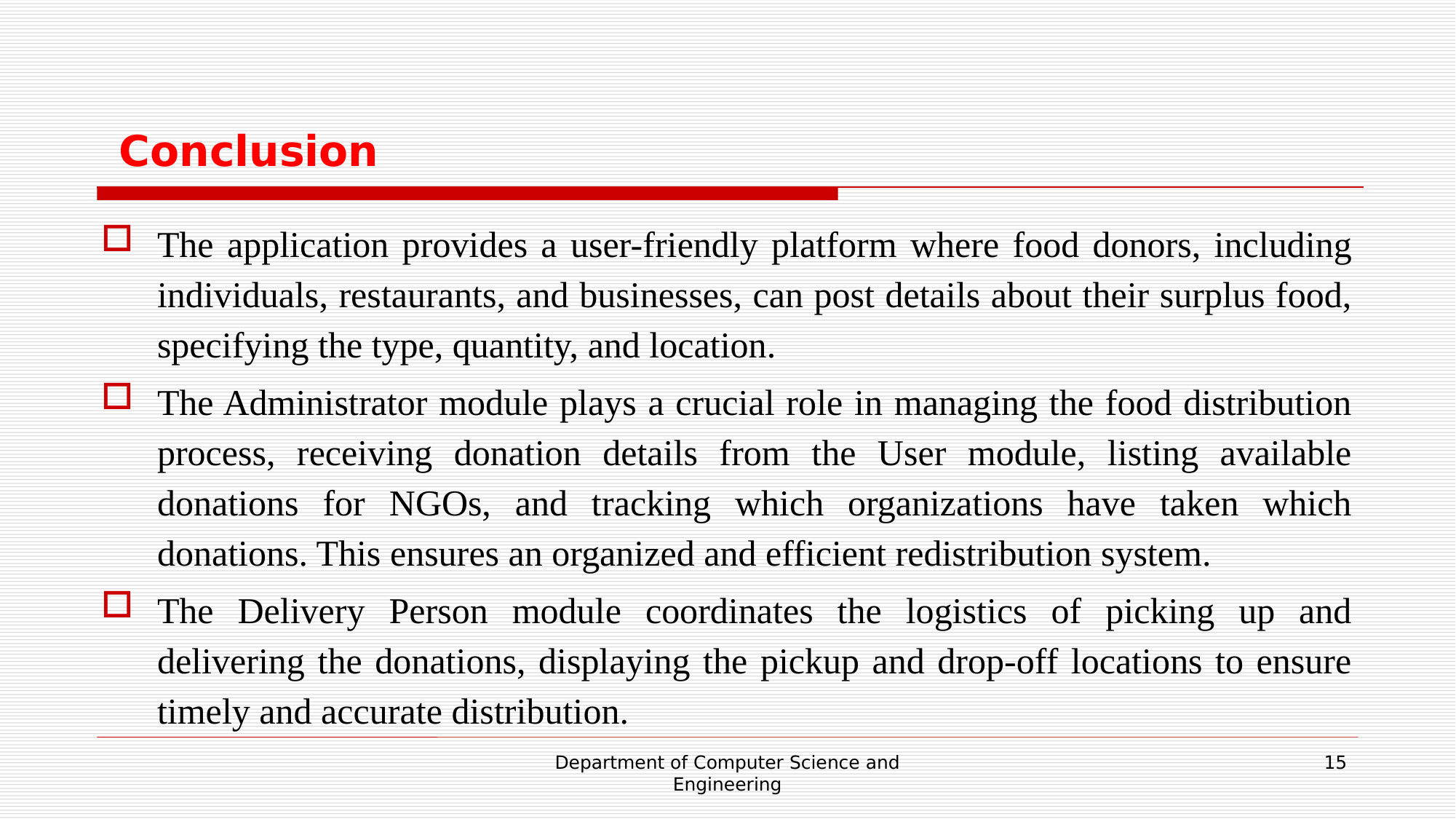

# Conclusion
The application provides a user-friendly platform where food donors, including individuals, restaurants, and businesses, can post details about their surplus food, specifying the type, quantity, and location.
The Administrator module plays a crucial role in managing the food distribution process, receiving donation details from the User module, listing available donations for NGOs, and tracking which organizations have taken which donations. This ensures an organized and efficient redistribution system.
The Delivery Person module coordinates the logistics of picking up and delivering the donations, displaying the pickup and drop-off locations to ensure timely and accurate distribution.

Department of Computer Science and Engineering
15